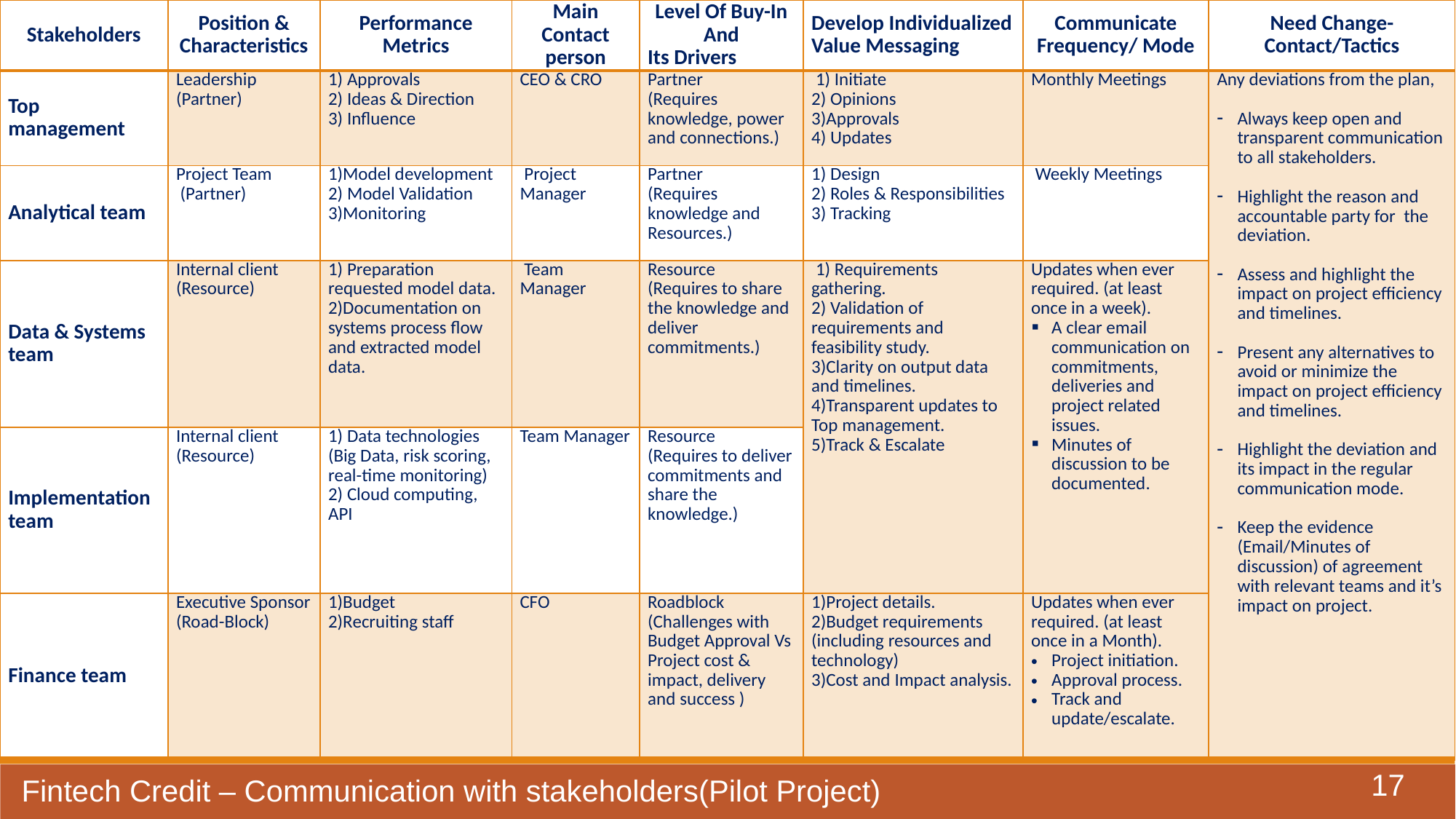

| Stakeholders | Position & Characteristics | Performance Metrics | Main Contact person | Level Of Buy-In And Its Drivers | Develop Individualized Value Messaging | Communicate Frequency/ Mode | Need Change- Contact/Tactics |
| --- | --- | --- | --- | --- | --- | --- | --- |
| Top management | Leadership (Partner) | 1) Approvals 2) Ideas & Direction 3) Influence | CEO & CRO | Partner (Requires knowledge, power and connections.) | 1) Initiate 2) Opinions 3)Approvals 4) Updates | Monthly Meetings | Any deviations from the plan, Always keep open and transparent communication to all stakeholders. Highlight the reason and accountable party for the deviation. Assess and highlight the impact on project efficiency and timelines. Present any alternatives to avoid or minimize the impact on project efficiency and timelines. Highlight the deviation and its impact in the regular communication mode. Keep the evidence (Email/Minutes of discussion) of agreement with relevant teams and it’s impact on project. |
| Analytical team | Project Team (Partner) | 1)Model development 2) Model Validation 3)Monitoring | Project Manager | Partner (Requires knowledge and Resources.) | 1) Design 2) Roles & Responsibilities 3) Tracking | Weekly Meetings |  |
| Data & Systems team | Internal client (Resource) | 1) Preparation requested model data. 2)Documentation on systems process flow and extracted model data. | Team Manager | Resource (Requires to share the knowledge and deliver commitments.) | 1) Requirements gathering. 2) Validation of requirements and feasibility study. 3)Clarity on output data and timelines. 4)Transparent updates to Top management. 5)Track & Escalate | Updates when ever required. (at least once in a week). A clear email communication on commitments, deliveries and project related issues. Minutes of discussion to be documented. |  |
| Implementation team | Internal client (Resource) | 1) Data technologies (Big Data, risk scoring, real-time monitoring) 2) Cloud computing, API | Team Manager | Resource (Requires to deliver commitments and share the knowledge.) |  |  |  |
| Finance team | Executive Sponsor (Road-Block) | 1)Budget 2)Recruiting staff | CFO | Roadblock (Challenges with Budget Approval Vs Project cost & impact, delivery and success ) | 1)Project details. 2)Budget requirements (including resources and technology) 3)Cost and Impact analysis. | Updates when ever required. (at least once in a Month). Project initiation. Approval process. Track and update/escalate. |  |
Fintech Credit – Communication with stakeholders(Pilot Project)
17